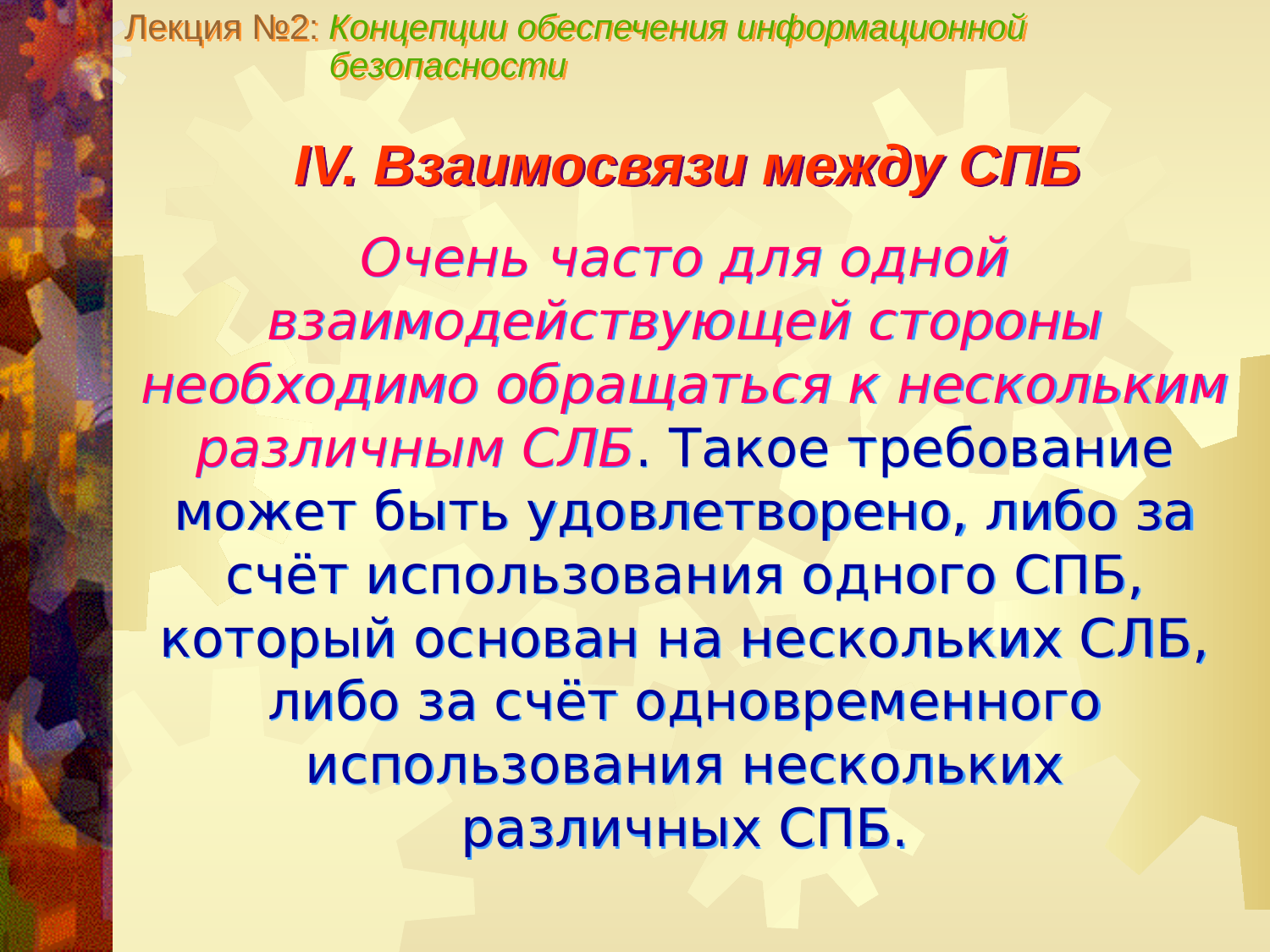

Лекция №2: Концепции обеспечения информационной
                       безопасности
IV. Взаимосвязи между СПБ
Очень часто для одной взаимодействующей стороны необходимо обращаться к нескольким различным СЛБ. Такое требование может быть удовлетворено, либо за счёт использования одного СПБ, который основан на нескольких СЛБ, либо за счёт одновременного использования нескольких
различных СПБ.